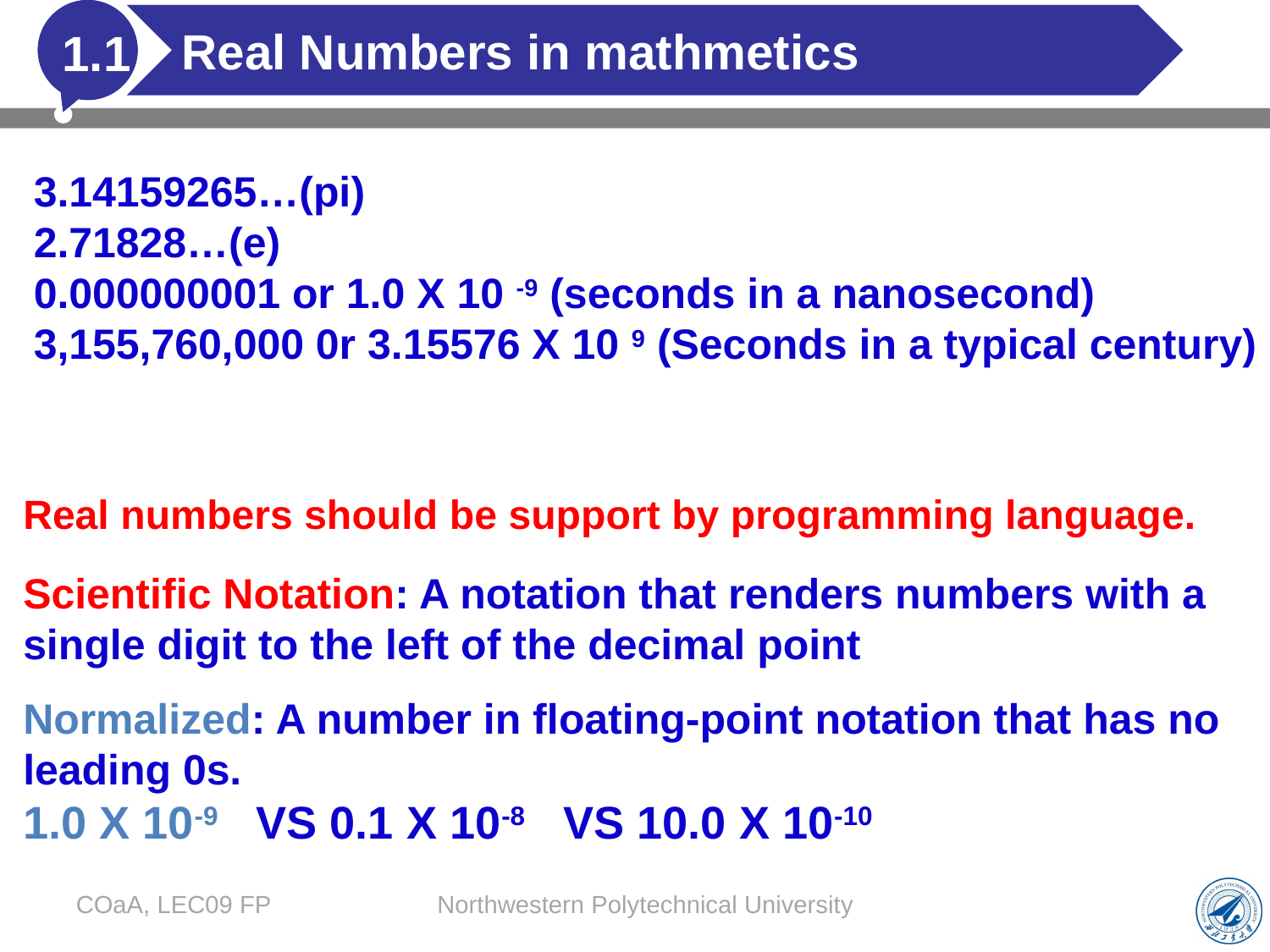

# Real Numbers in mathmetics
1.1
3.14159265…(pi)
2.71828…(e)
0.000000001 or 1.0 X 10 -9 (seconds in a nanosecond)
3,155,760,000 0r 3.15576 X 10 9 (Seconds in a typical century)

Real numbers should be support by programming language.
Scientific Notation: A notation that renders numbers with a single digit to the left of the decimal point
Normalized: A number in floating-point notation that has no leading 0s.
1.0 X 10-9   VS 0.1 X 10-8   VS 10.0 X 10-10
3
COaA, LEC09 FP
Northwestern Polytechnical University